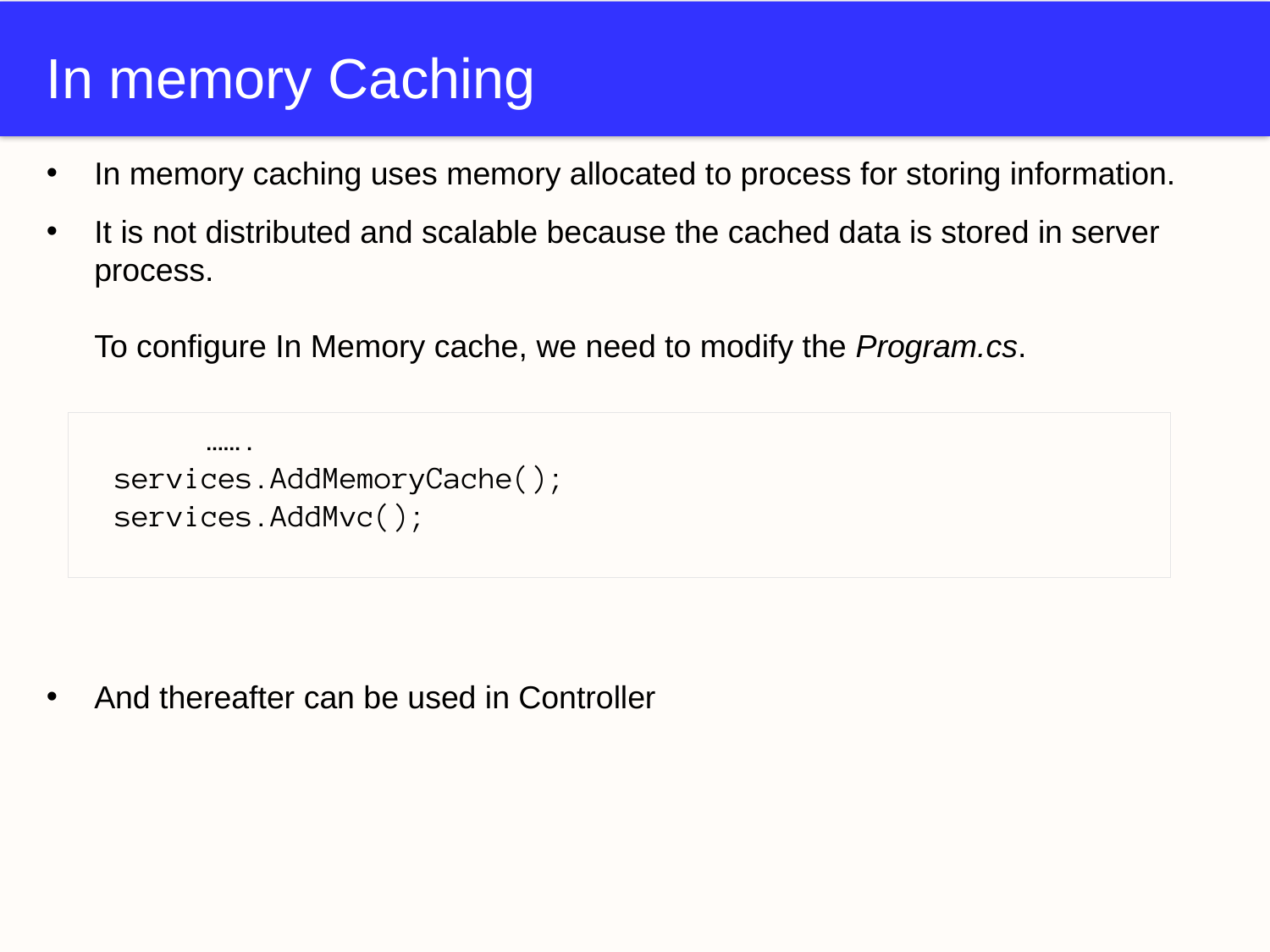

# In memory Caching
In memory caching uses memory allocated to process for storing information.
It is not distributed and scalable because the cached data is stored in server process.
To configure In Memory cache, we need to modify the Program.cs.

And thereafter can be used in Controller
	…….
  services.AddMemoryCache();
  services.AddMvc();